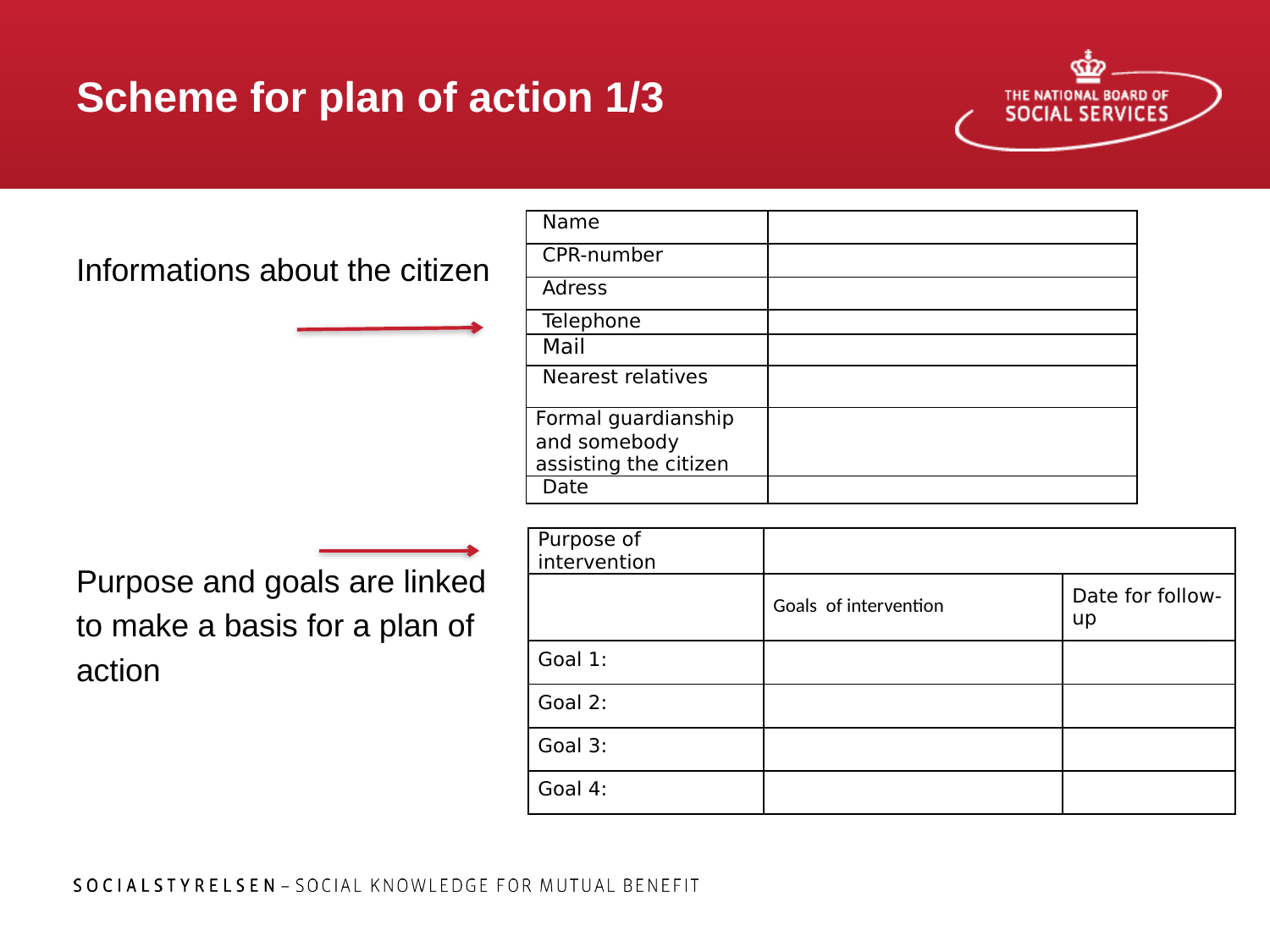

# Scheme for plan of action 1/3

Informations about the citizen

Purpose and goals are linked
to make a basis for a plan of
action
| Name |  |
| --- | --- |
| CPR-number |  |
| Adress |  |
| Telephone |  |
| Mail |  |
| Nearest relatives |  |
| Formal guardianship and somebody assisting the citizen |  |
| Date |  |
| Purpose of intervention |  |  |
| --- | --- | --- |
|  | Goals of intervention | Date for follow-up |
| Goal 1: |  |  |
| Goal 2: |  |  |
| Goal 3: |  |  |
| Goal 4: |  |  |